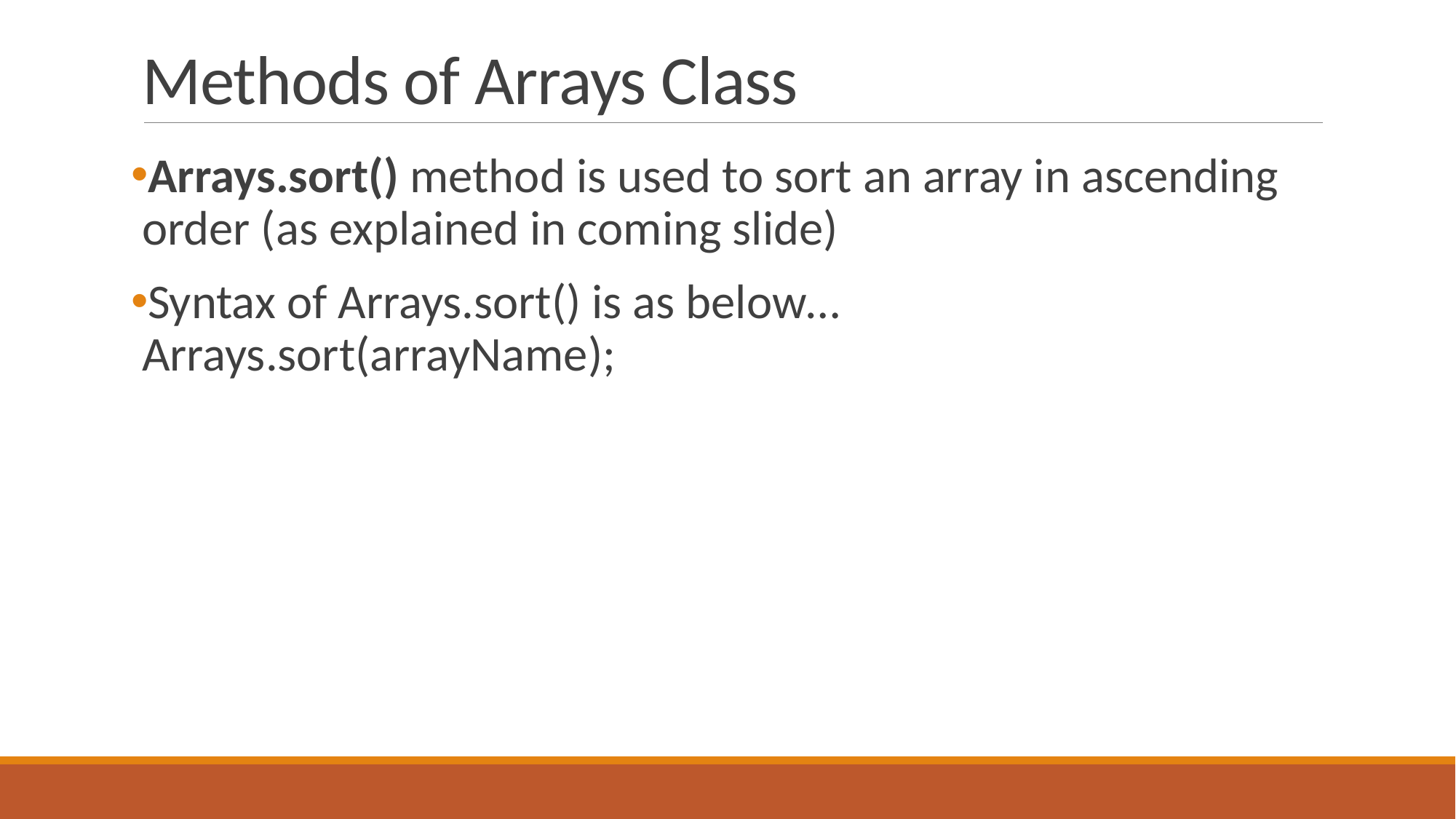

# Methods of Arrays Class
Arrays.sort() method is used to sort an array in ascending order (as explained in coming slide)
Syntax of Arrays.sort() is as below…
Arrays.sort(arrayName);

22